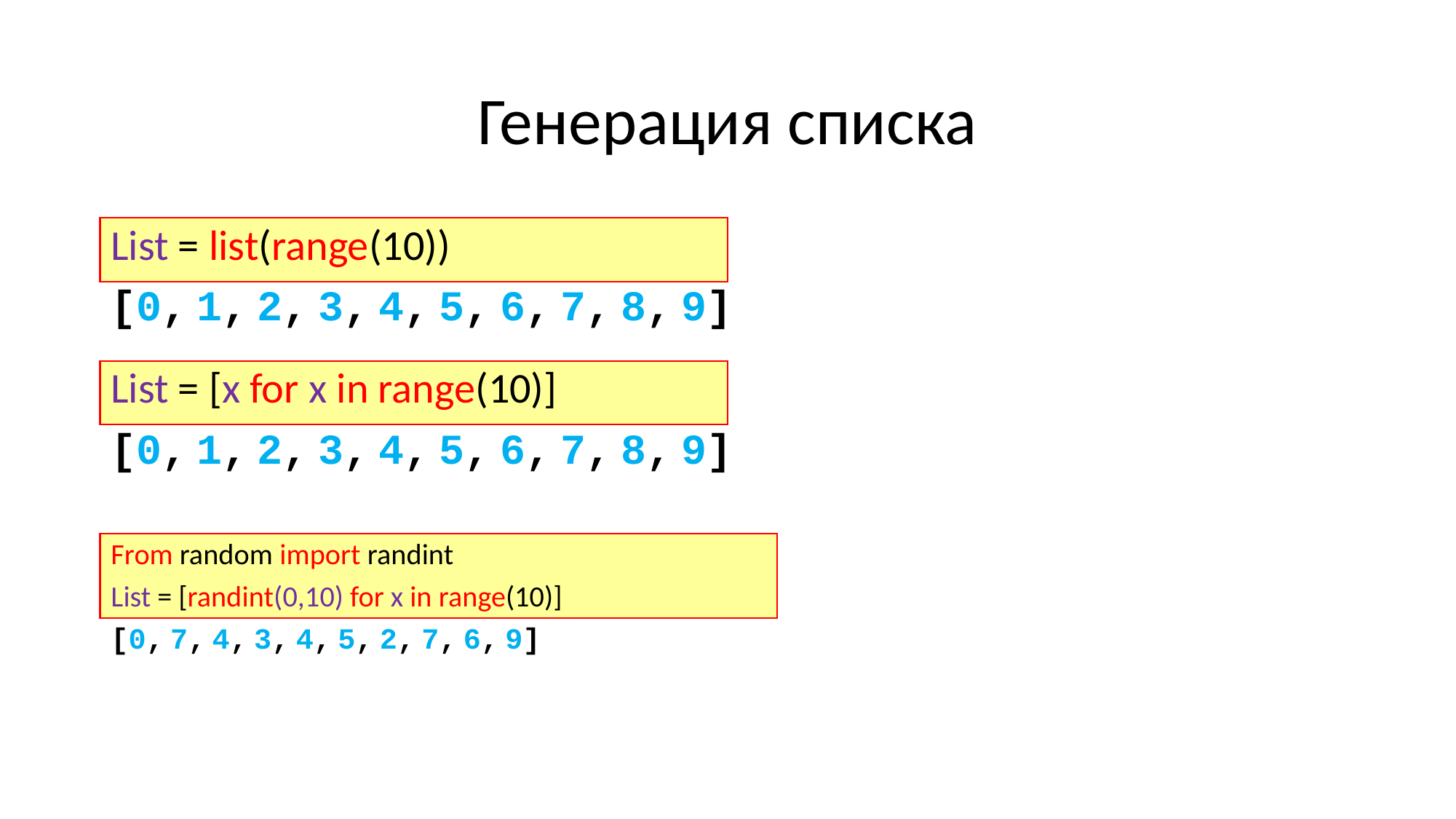

# Генерация списка

List = list(range(10))
[0, 1, 2, 3, 4, 5, 6, 7, 8, 9]

List = [x for x in range(10)]
[0, 1, 2, 3, 4, 5, 6, 7, 8, 9]

From random import randint
List = [randint(0,10) for x in range(10)]
[0, 7, 4, 3, 4, 5, 2, 7, 6, 9]